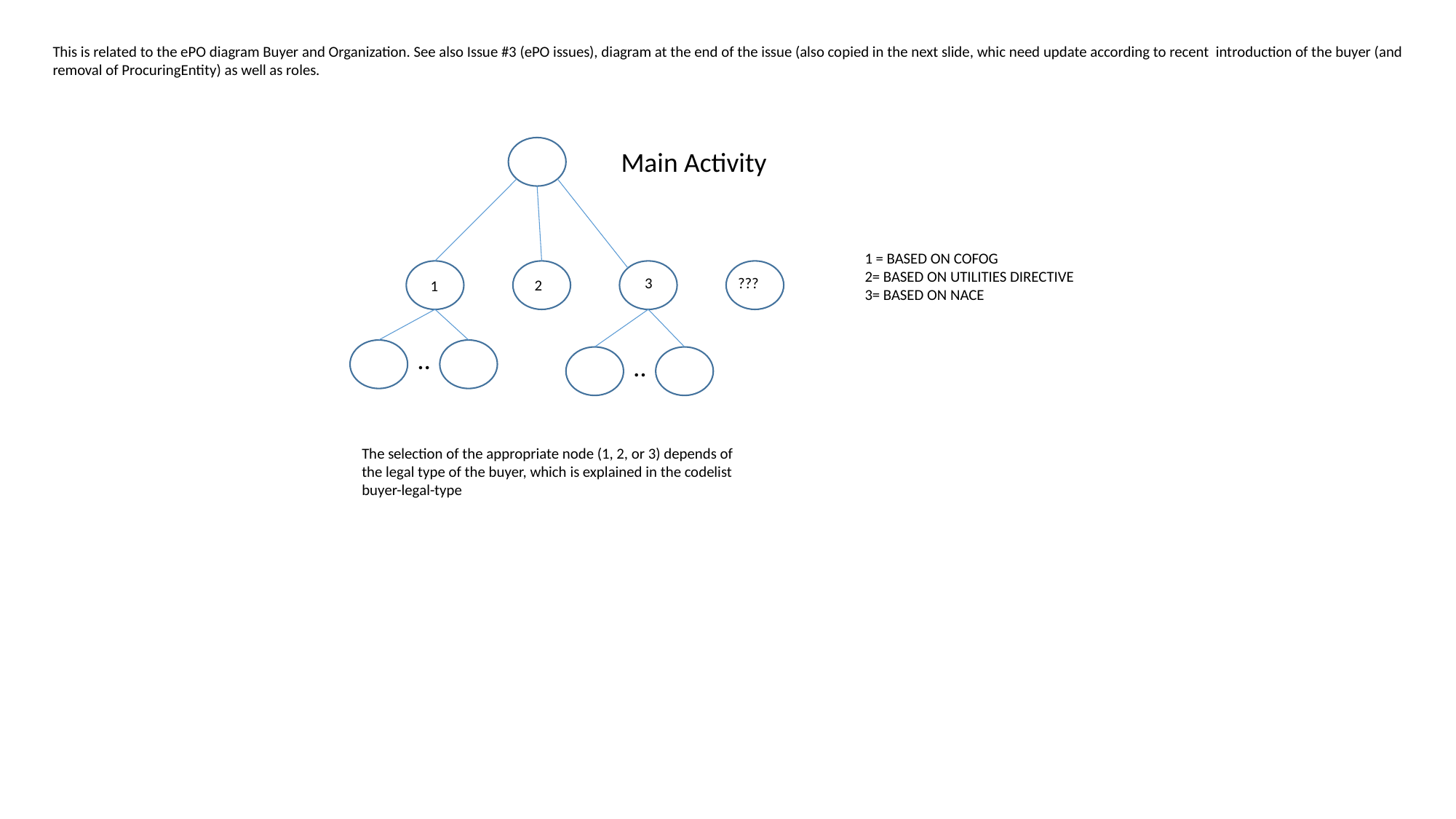

This is related to the ePO diagram Buyer and Organization. See also Issue #3 (ePO issues), diagram at the end of the issue (also copied in the next slide, whic need update according to recent  introduction of the buyer (and removal of ProcuringEntity) as well as roles.

Main Activity
1 = BASED ON COFOG
2= BASED ON UTILITIES DIRECTIVE
3= BASED ON NACE

???
3
2
1
..

..

The selection of the appropriate node (1, 2, or 3) depends of the legal type of the buyer, which is explained in the codelist buyer-legal-type